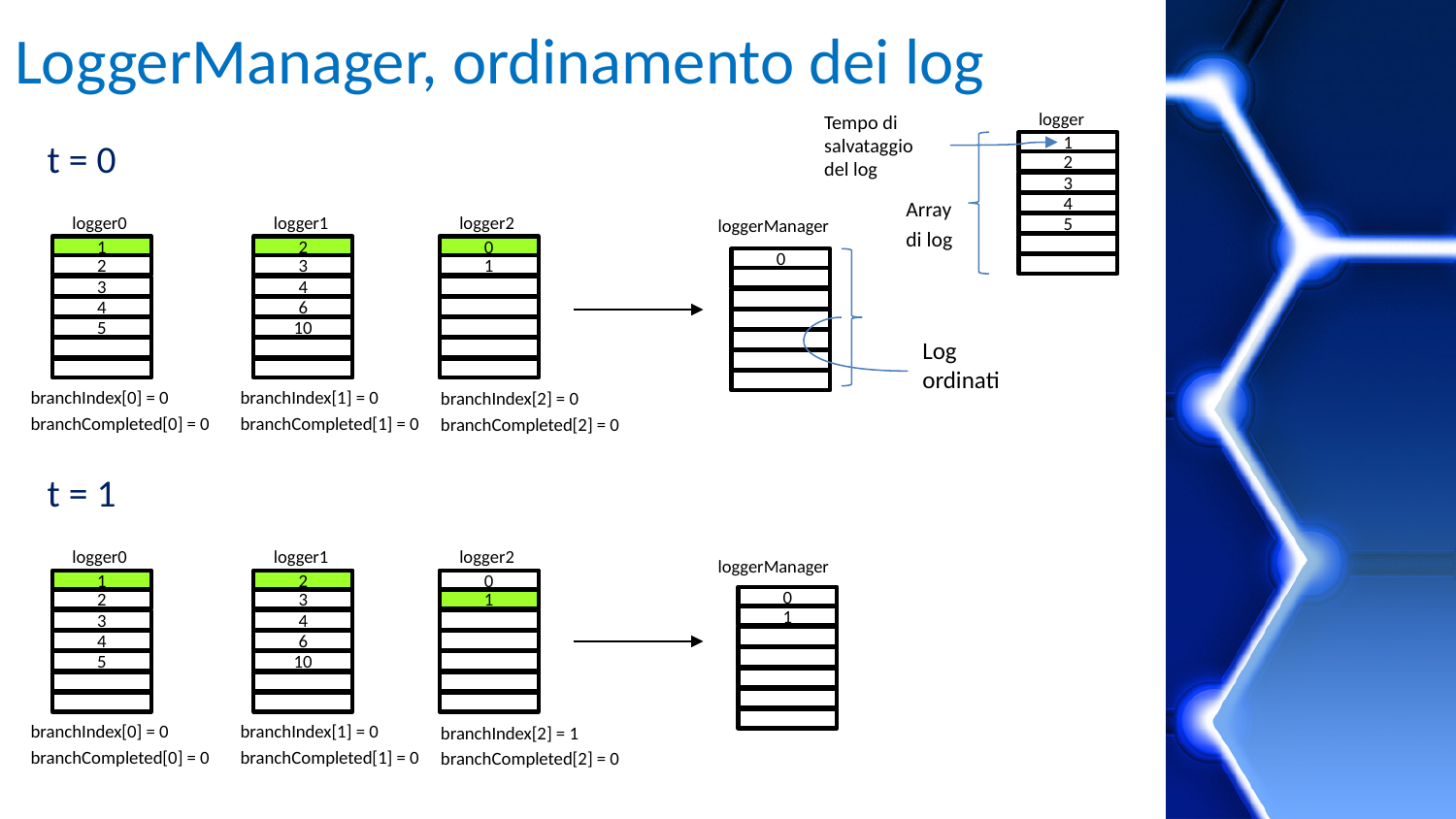

# LoggerManager, ordinamento dei log
logger
Tempo di salvataggio del log
t = 0

1
2
3
Array
di log
4
logger0
logger1
logger2
loggerManager
5

1
2
0
0

2
3
1

3
4

4
6

5
10

Log ordinati

branchIndex[0] = 0
branchCompleted[0] = 0
branchIndex[1] = 0
branchCompleted[1] = 0
branchIndex[2] = 0
branchCompleted[2] = 0
t = 1
logger0
logger1
logger2
loggerManager
1
2
0
0
2
3
1
1
3
4

4
6

5
10

branchIndex[0] = 0
branchCompleted[0] = 0
branchIndex[1] = 0
branchCompleted[1] = 0
branchIndex[2] = 1
branchCompleted[2] = 0